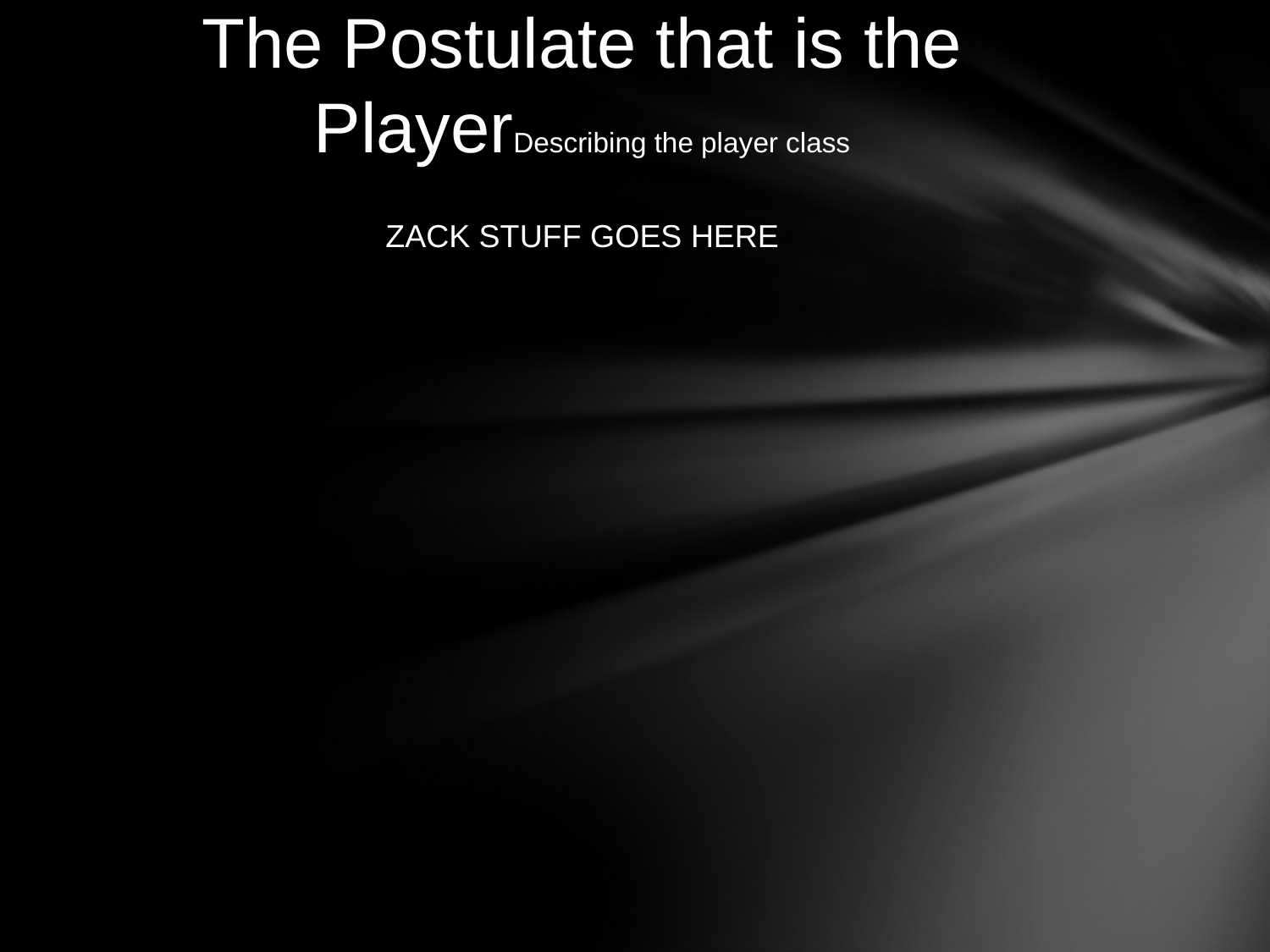

# The Postulate that is the PlayerDescribing the player class
ZACK STUFF GOES HERE